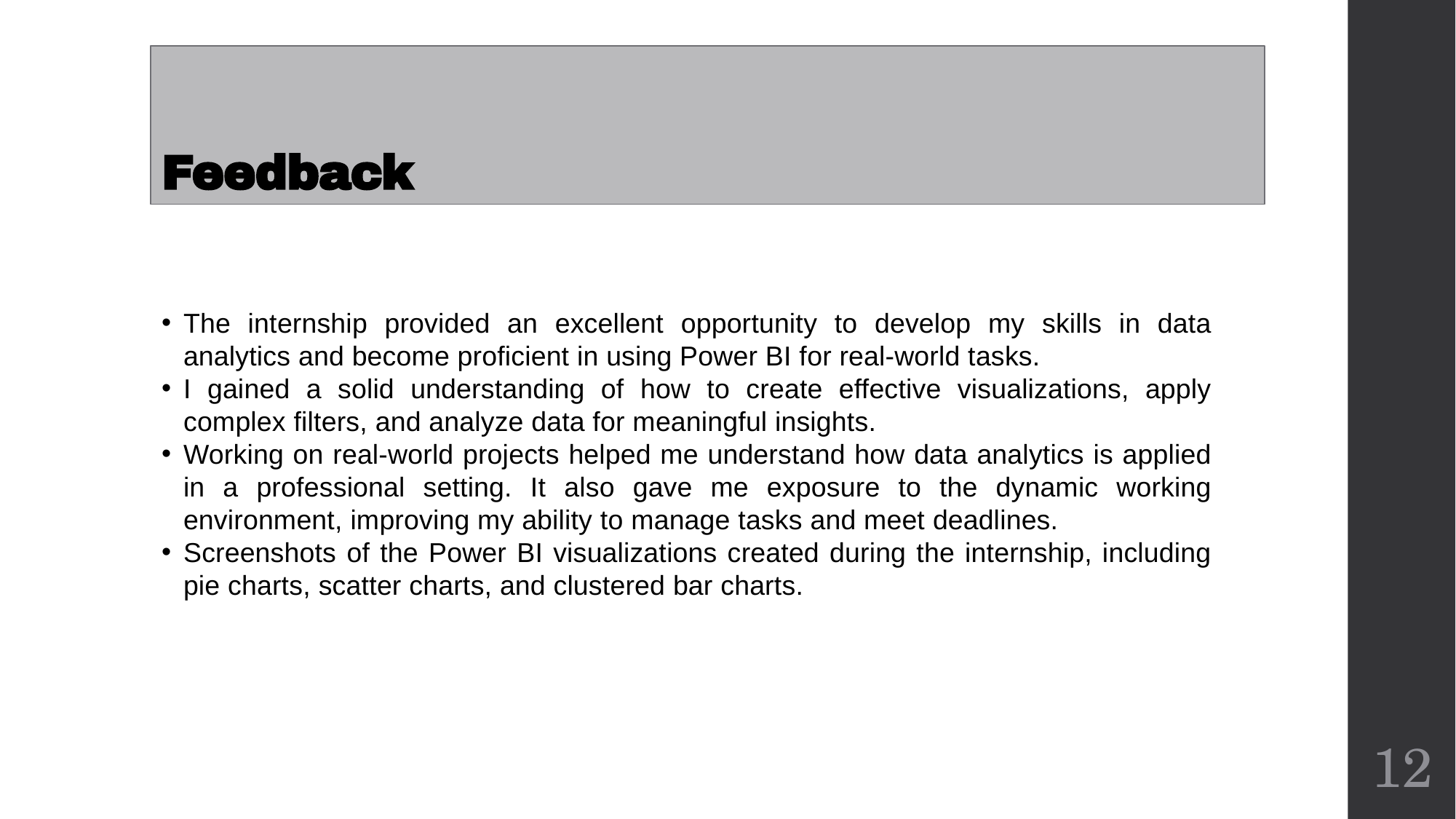

# Feedback
The internship provided an excellent opportunity to develop my skills in data analytics and become proficient in using Power BI for real-world tasks.
I gained a solid understanding of how to create effective visualizations, apply complex filters, and analyze data for meaningful insights.
Working on real-world projects helped me understand how data analytics is applied in a professional setting. It also gave me exposure to the dynamic working environment, improving my ability to manage tasks and meet deadlines.
Screenshots of the Power BI visualizations created during the internship, including pie charts, scatter charts, and clustered bar charts.

12